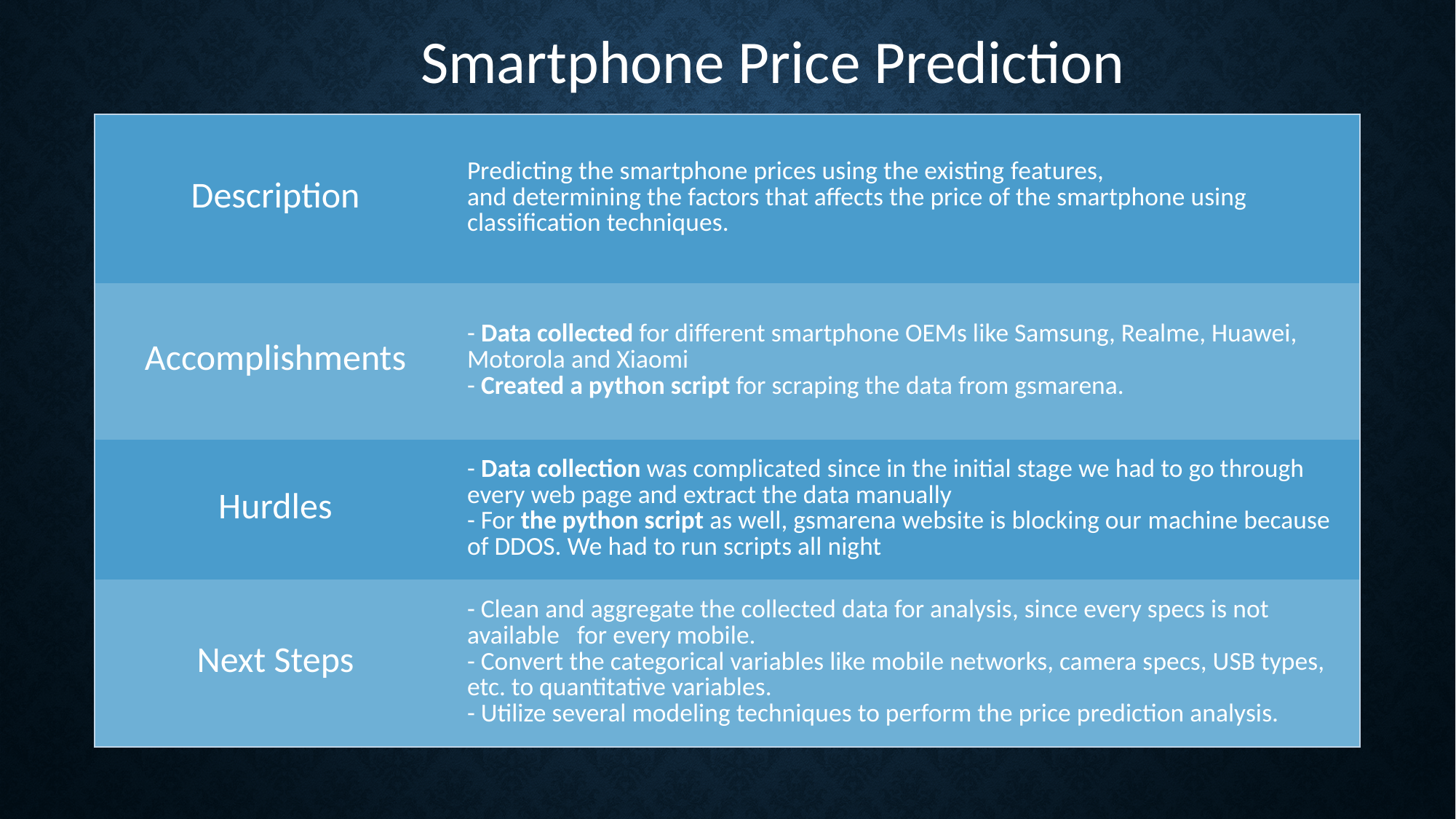

Smartphone Price Prediction​
| Description | Predicting the smartphone prices using the existing features, and determining the factors that affects the price of the smartphone using classification techniques. |
| --- | --- |
| Accomplishments | - Data collected for different smartphone OEMs like Samsung, Realme, Huawei, Motorola and Xiaomi - Created a python script for scraping the data from gsmarena. |
| Hurdles | - Data collection was complicated since in the initial stage we had to go through every web page and extract the data manually - For the python script as well, gsmarena website is blocking our machine because of DDOS. We had to run scripts all night |
| Next Steps | - Clean and aggregate the collected data for analysis, since every specs is not available for every mobile. - Convert the categorical variables like mobile networks, camera specs, USB types, etc. to quantitative variables. - Utilize several modeling techniques to perform the price prediction analysis. |